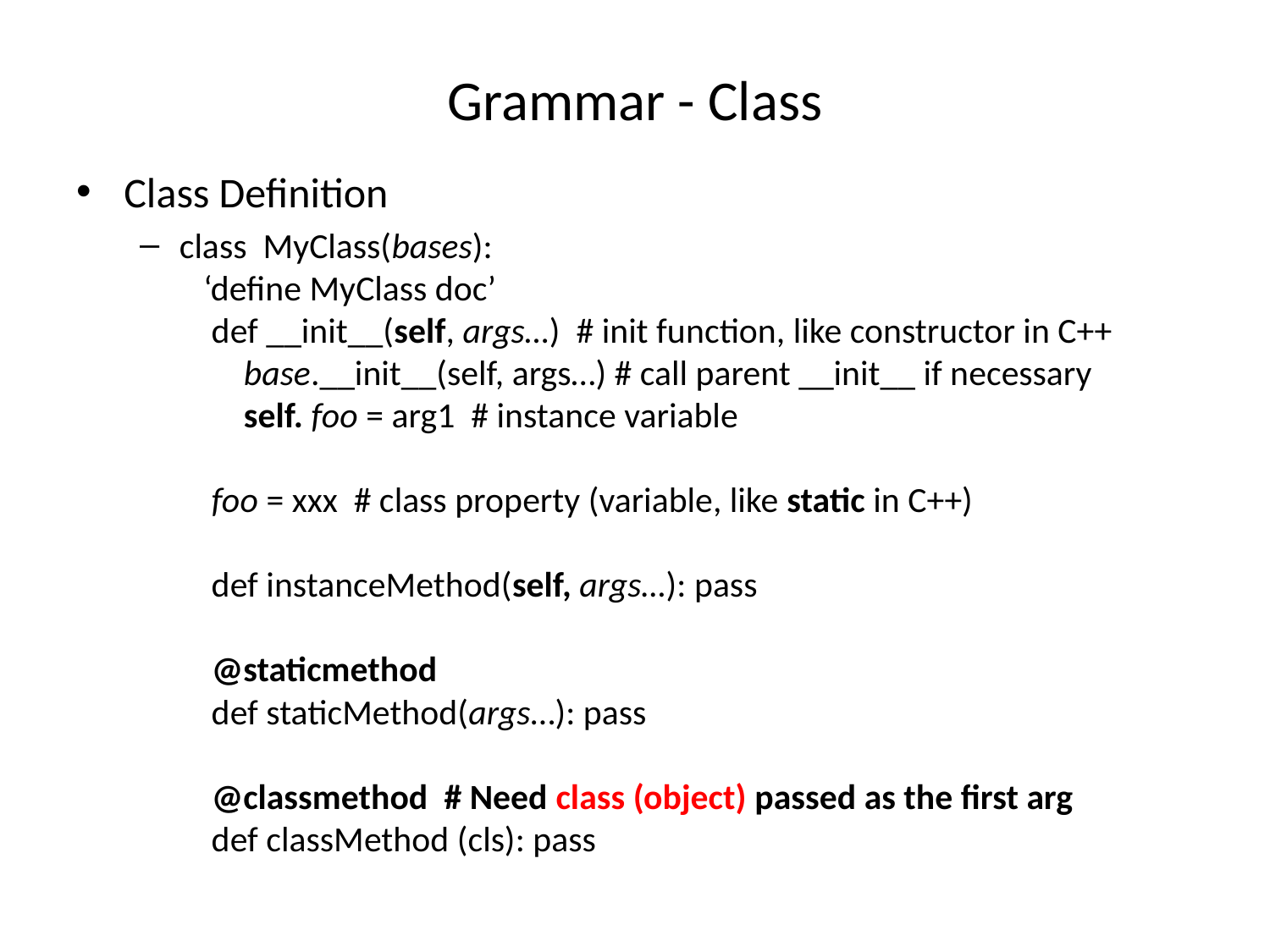

# Grammar - Class
Class Definition
class  MyClass(bases):
   ‘define MyClass doc’
    def __init__(self, args…)  # init function, like constructor in C++
        base.__init__(self, args…) # call parent __init__ if necessary
        self. foo = arg1  # instance variable
    foo = xxx  # class property (variable, like static in C++)
    def instanceMethod(self, args…): pass
    @staticmethod
    def staticMethod(args…): pass
    @classmethod  # Need class (object) passed as the first arg
    def classMethod (cls): pass